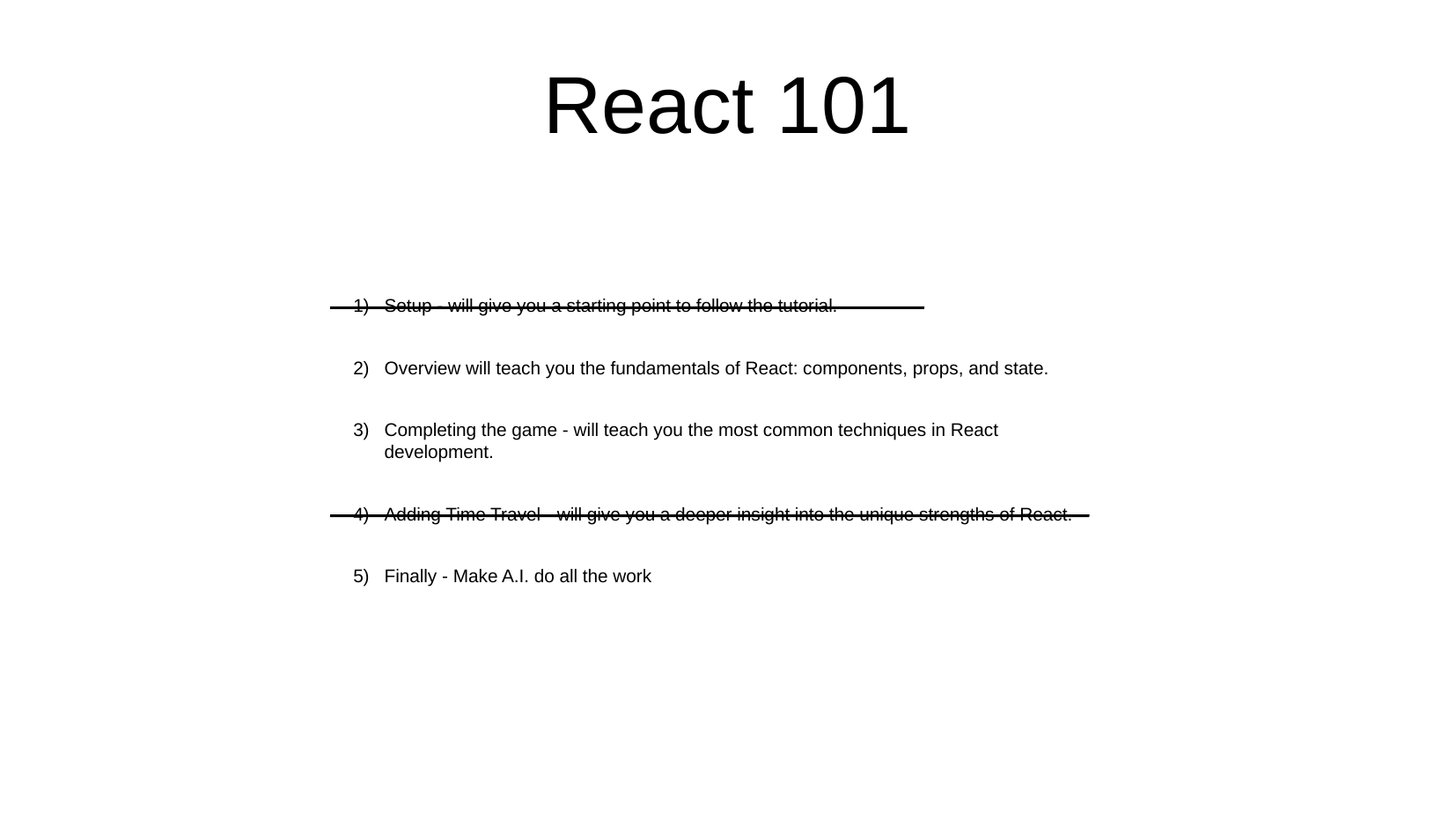

# React 101
Setup - will give you a starting point to follow the tutorial.
Overview will teach you the fundamentals of React: components, props, and state.
Completing the game - will teach you the most common techniques in React development.
Adding Time Travel - will give you a deeper insight into the unique strengths of React.
Finally - Make A.I. do all the work